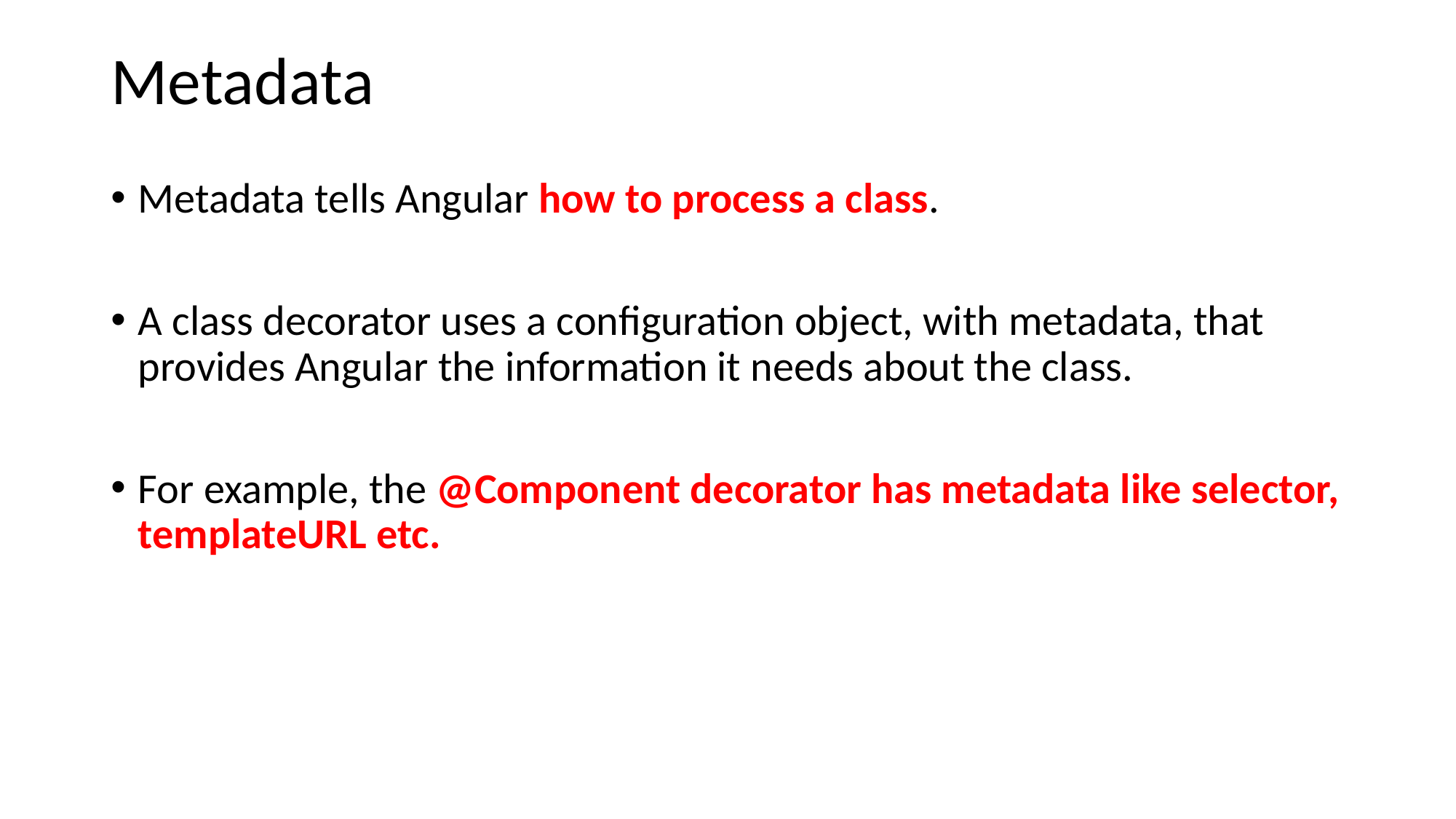

# Metadata
Metadata tells Angular how to process a class.

A class decorator uses a configuration object, with metadata, that provides Angular the information it needs about the class.

For example, the @Component decorator has metadata like selector, templateURL etc.